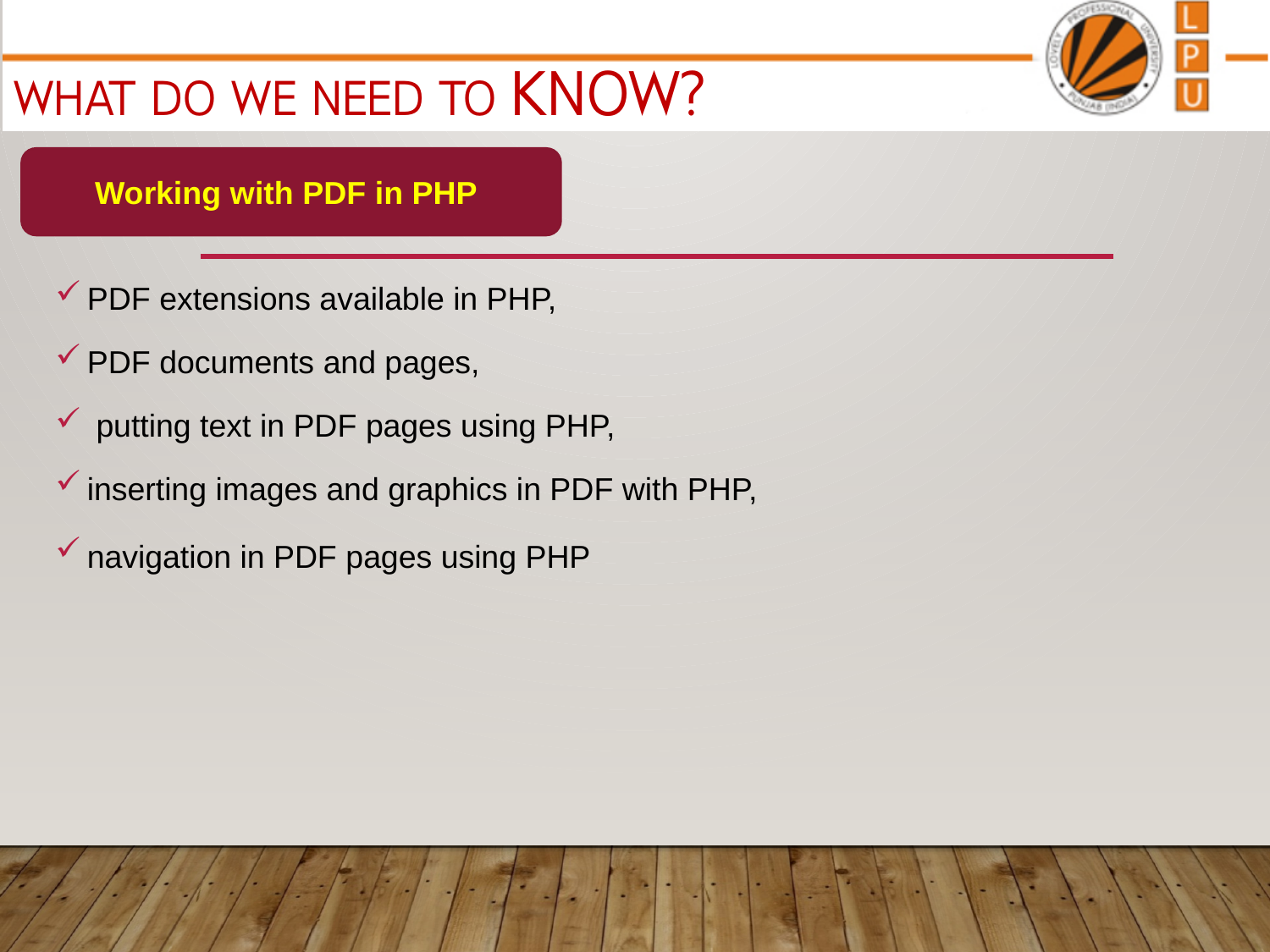

# What do we need to know?

Working with PDF in PHP
PDF extensions available in PHP,
PDF documents and pages,
 putting text in PDF pages using PHP,
inserting images and graphics in PDF with PHP,
navigation in PDF pages using PHP